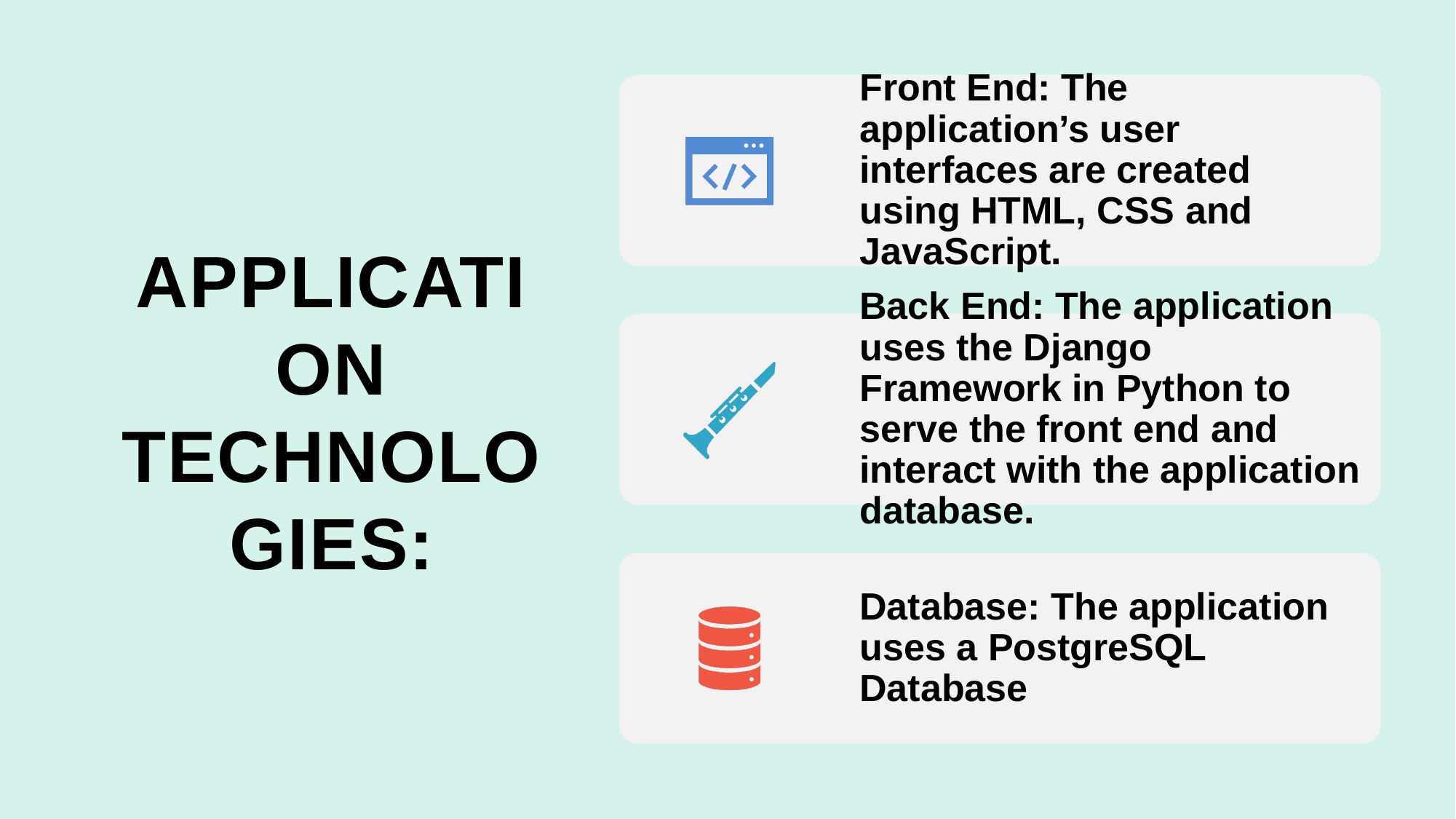

Front End: The application’s user interfaces are created using HTML, CSS and JavaScript.
Back End: The application uses the Django Framework in Python to serve the front end and interact with the application database.
Database: The application uses a PostgreSQL Database
# APPLICATION TECHNOLOGIES: